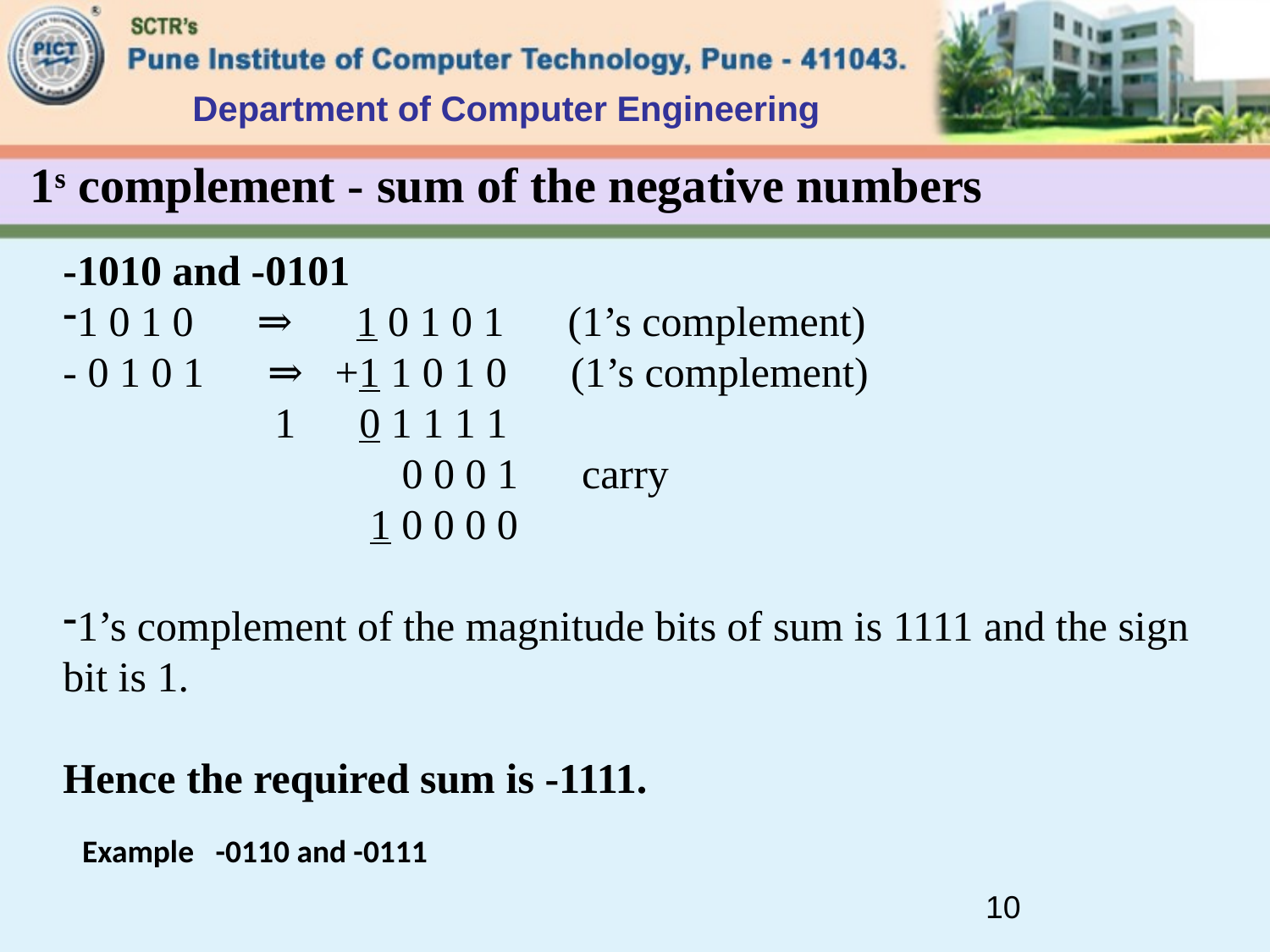

Department of Computer Engineering
# 1s complement - sum of the negative numbers
-1010 and -0101
1 0 1 0      ⇒      1 0 1 0 1      (1’s complement)
- 0 1 0 1      ⇒   +1 1 0 1 0      (1’s complement)
                    1      0 1 1 1 1
                                0 0 0 1      carry
                             1 0 0 0 0
1’s complement of the magnitude bits of sum is 1111 and the sign bit is 1.

Hence the required sum is -1111.

Example   -0110 and -0111
10